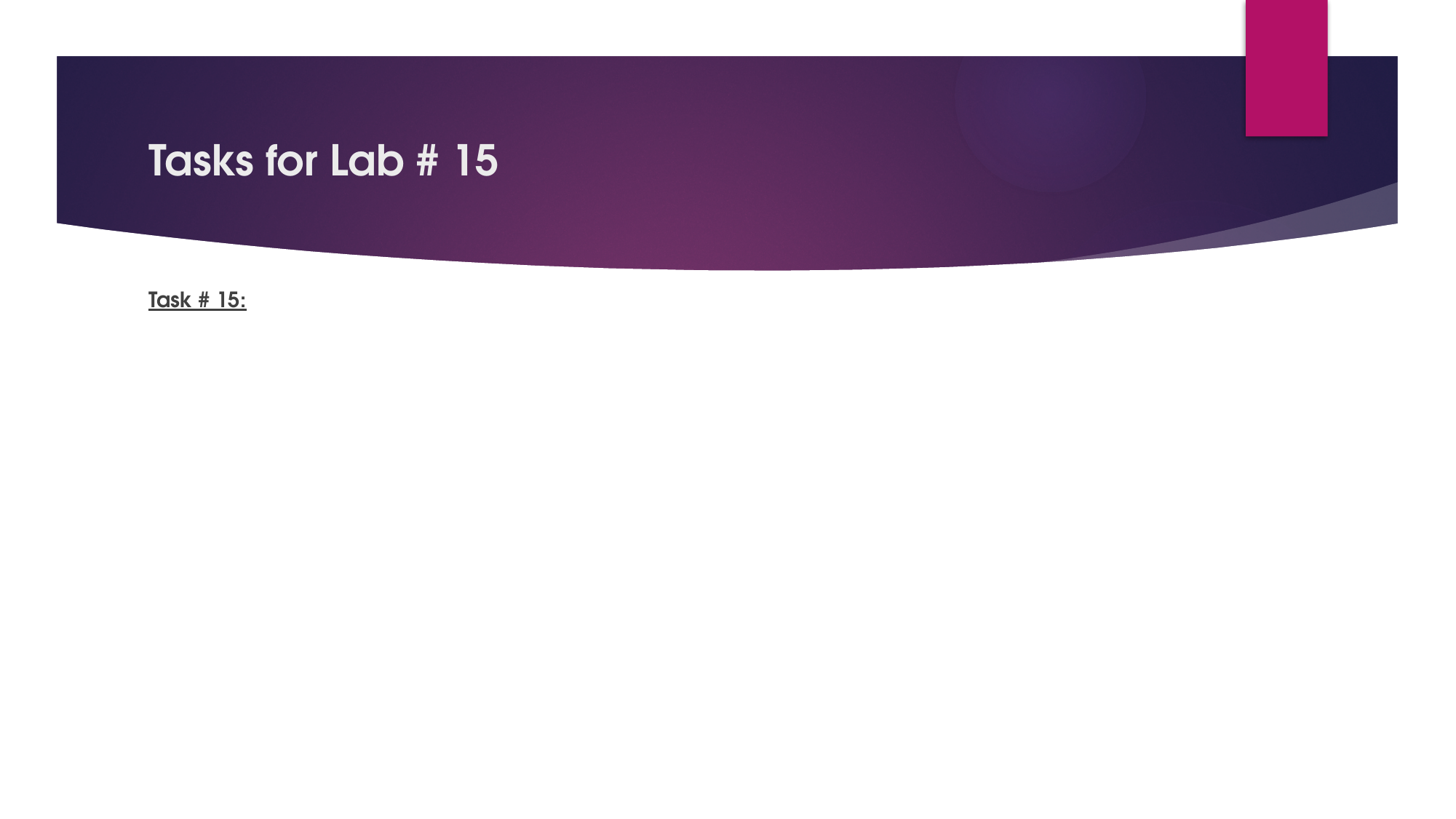

# Tasks for Lab # 15
Task # 15: